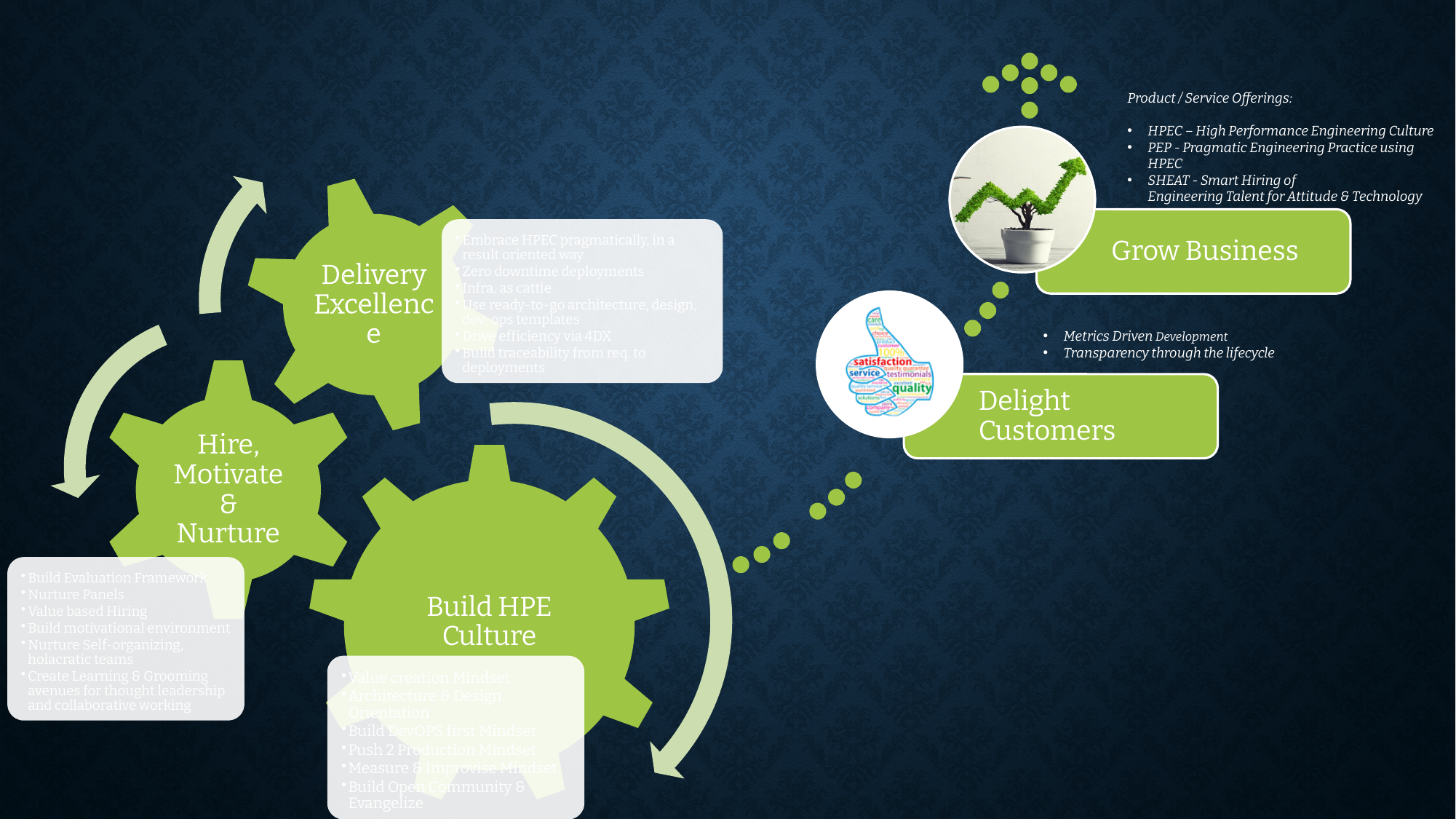

Delight Customers
Grow Business
Product / Service Offerings:

HPEC – High Performance Engineering Culture
PEP - Pragmatic Engineering Practice using HPEC
SHEAT - Smart Hiring of
Engineering Talent for Attitude & Technology
Build HPE Culture
Value creation Mindset
Architecture & Design Orientation
Build DevOPS first Mindset
Push 2 Production Mindset
Measure & Improvise Mindset
Build Open Community & Evangelize
Hire, Motivate & Nurture
Build Evaluation Framework
Nurture Panels
Value based Hiring
Build motivational environment
Nurture Self-organizing, holacratic teams
Create Learning & Grooming avenues for thought leadership and collaborative working

Delivery Excellence
Embrace HPEC pragmatically, in a result oriented way
Zero downtime deployments
Infra. as cattle
Use ready-to-go architecture, design, dev-ops templates
Drive efficiency via 4DX
Build traceability from req. to deployments

Metrics Driven Development
Transparency through the lifecycle